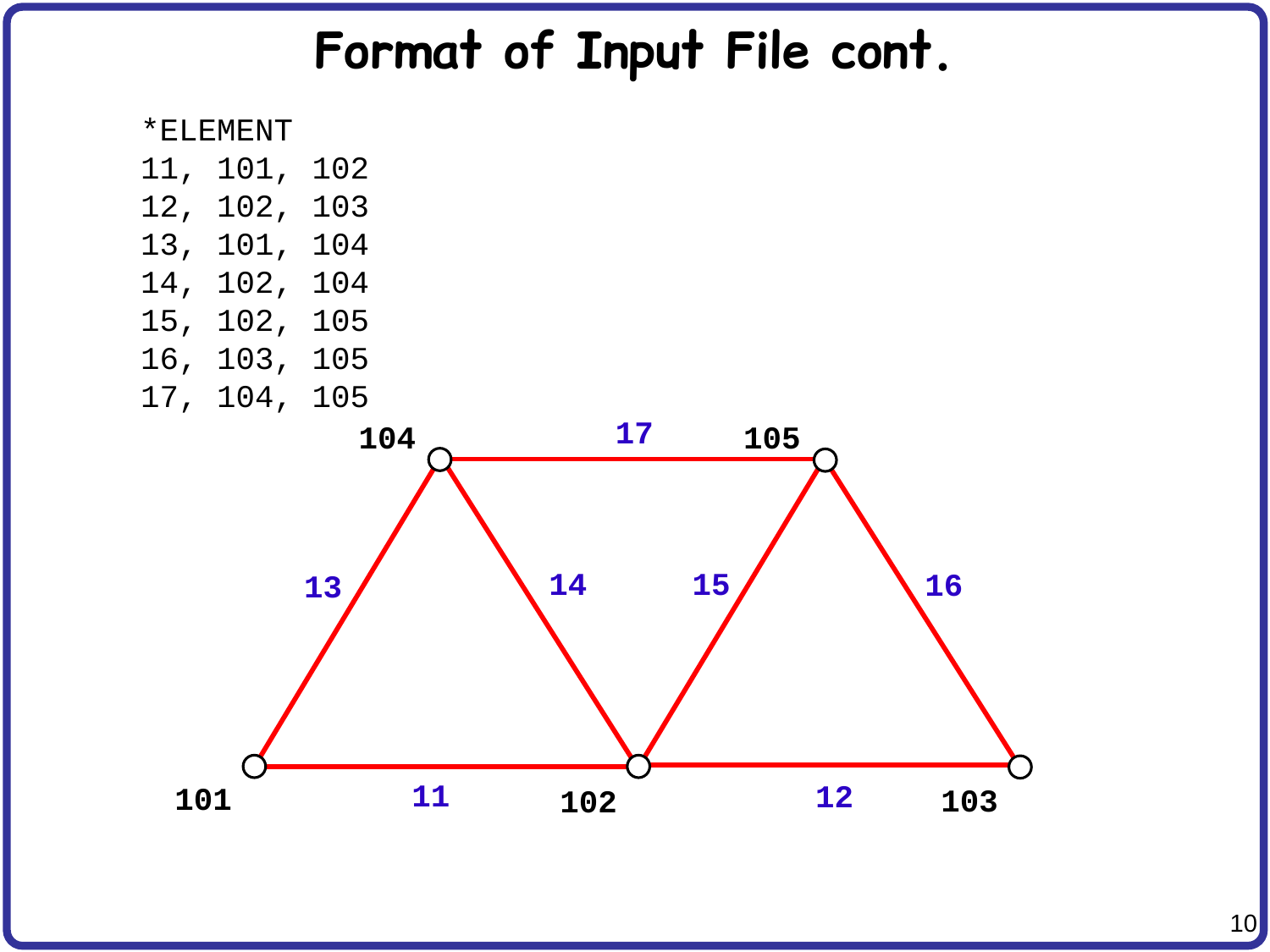

# Format of Input File cont.
*ELEMENT
11, 101, 102
12, 102, 103
13, 101, 104
14, 102, 104
15, 102, 105
16, 103, 105
17, 104, 105
17
104
105

14
15
16
13

11
12
101
103
102